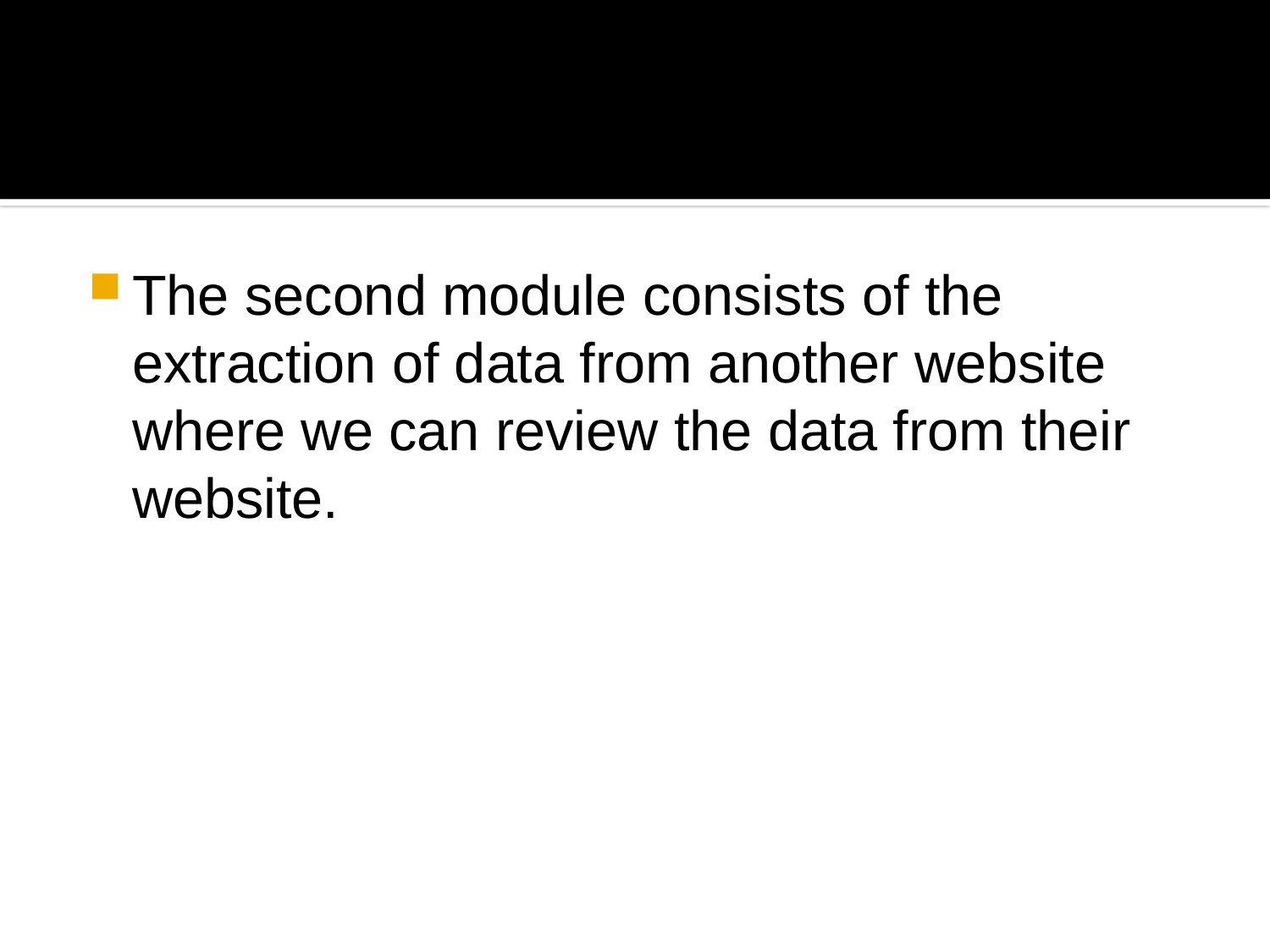

The second module consists of the extraction of data from another website where we can review the data from their website.